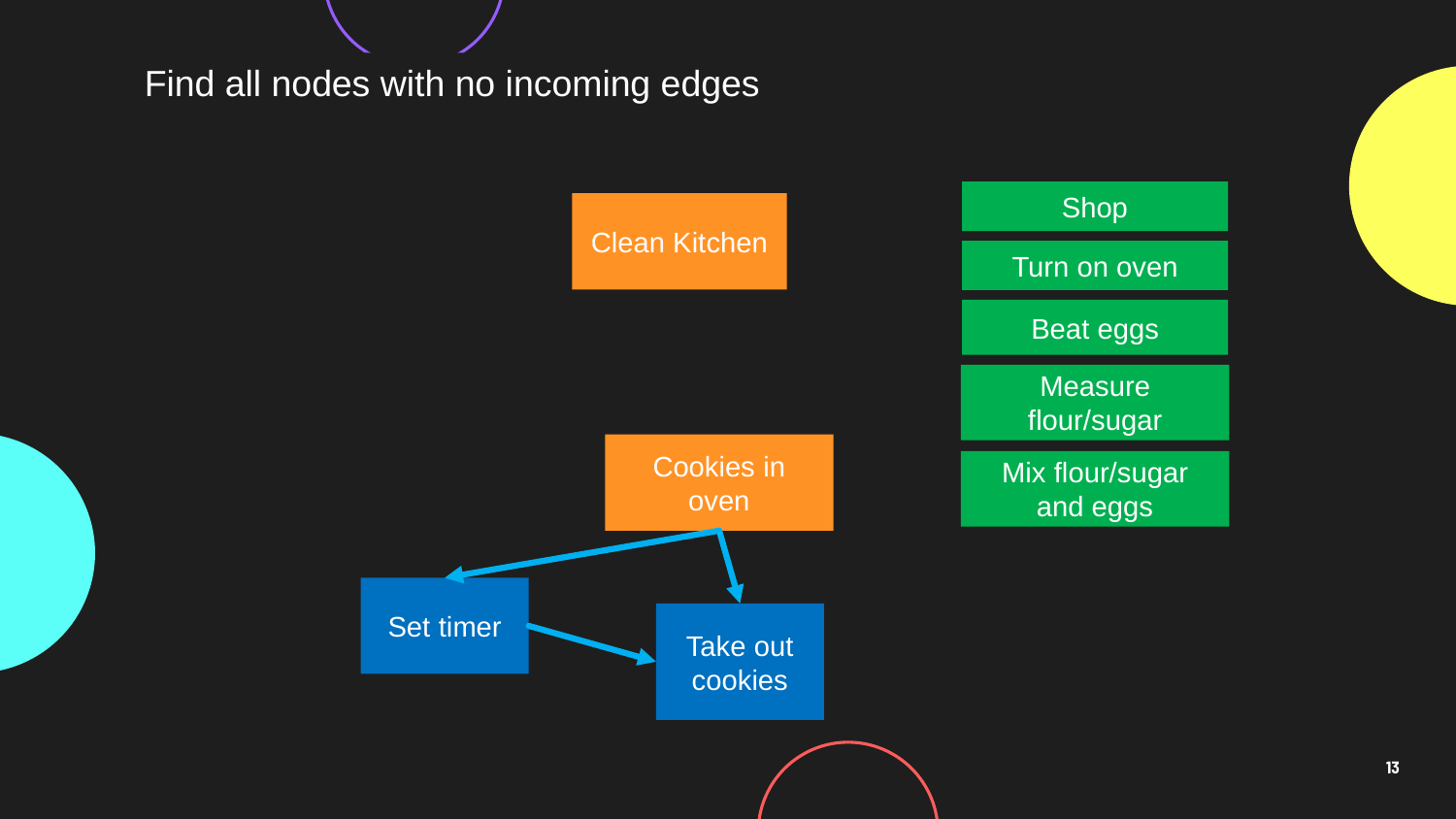

Find all nodes with no incoming edges
Shop
Clean Kitchen
Turn on oven
Beat eggs
Measure flour/sugar
Cookies in oven
Mix flour/sugar and eggs
Set timer
Take out cookies
13